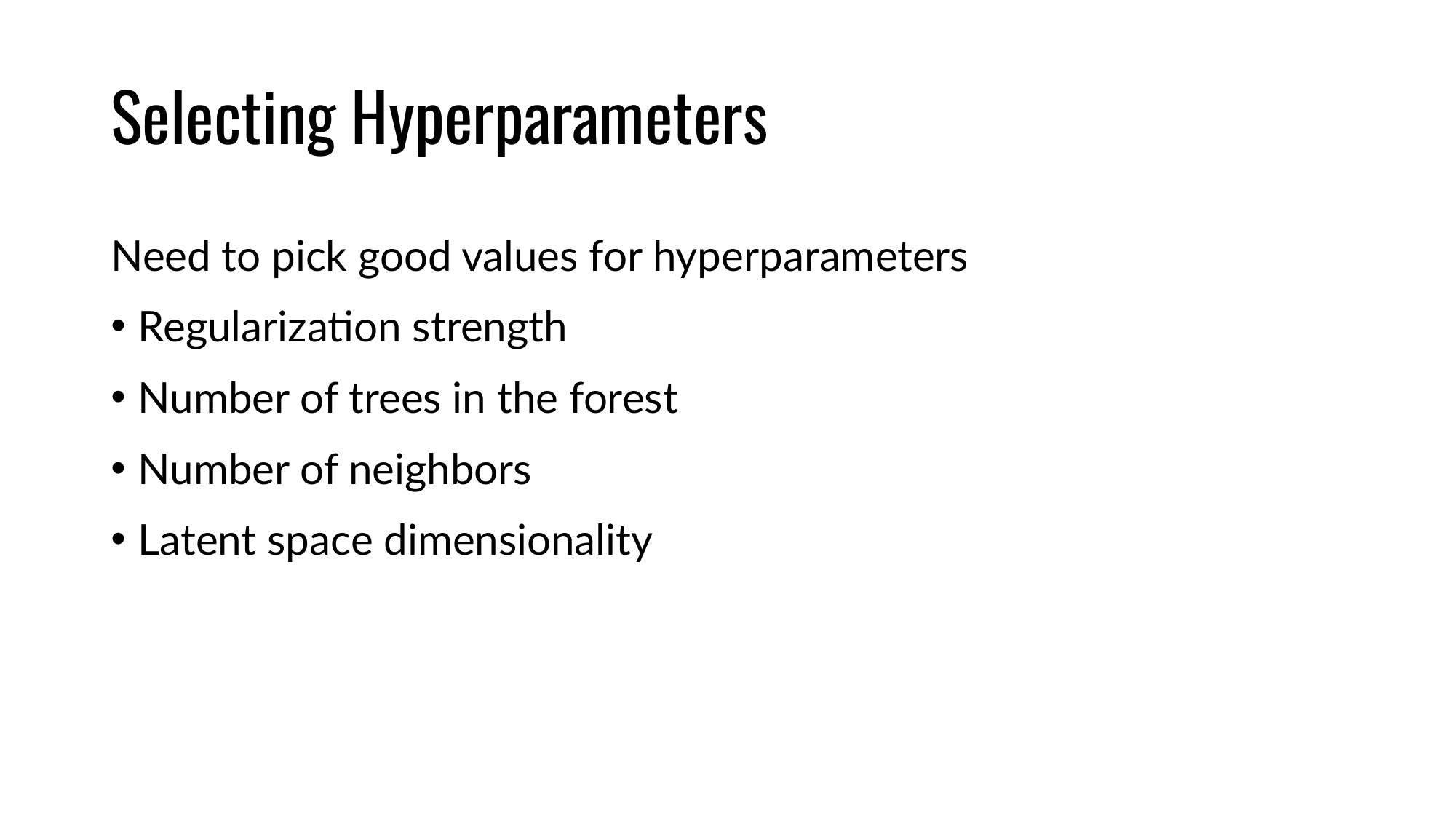

# Selecting Hyperparameters
Need to pick good values for hyperparameters
Regularization strength
Number of trees in the forest
Number of neighbors
Latent space dimensionality